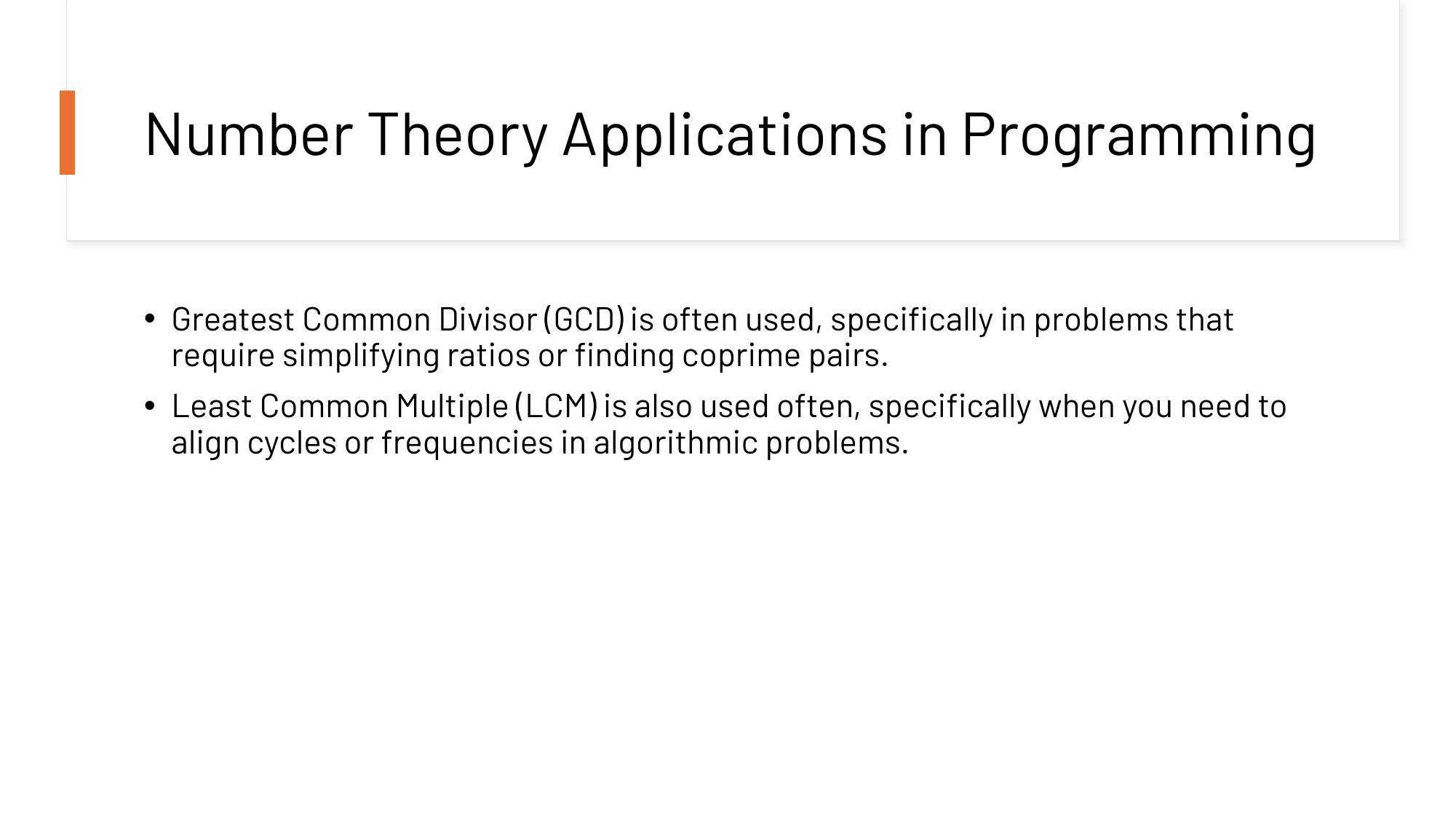

# Number Theory Applications in Programming

Greatest Common Divisor (GCD) is often used, specifically in problems that require simplifying ratios or finding coprime pairs.
Least Common Multiple (LCM) is also used often, specifically when you need to align cycles or frequencies in algorithmic problems.